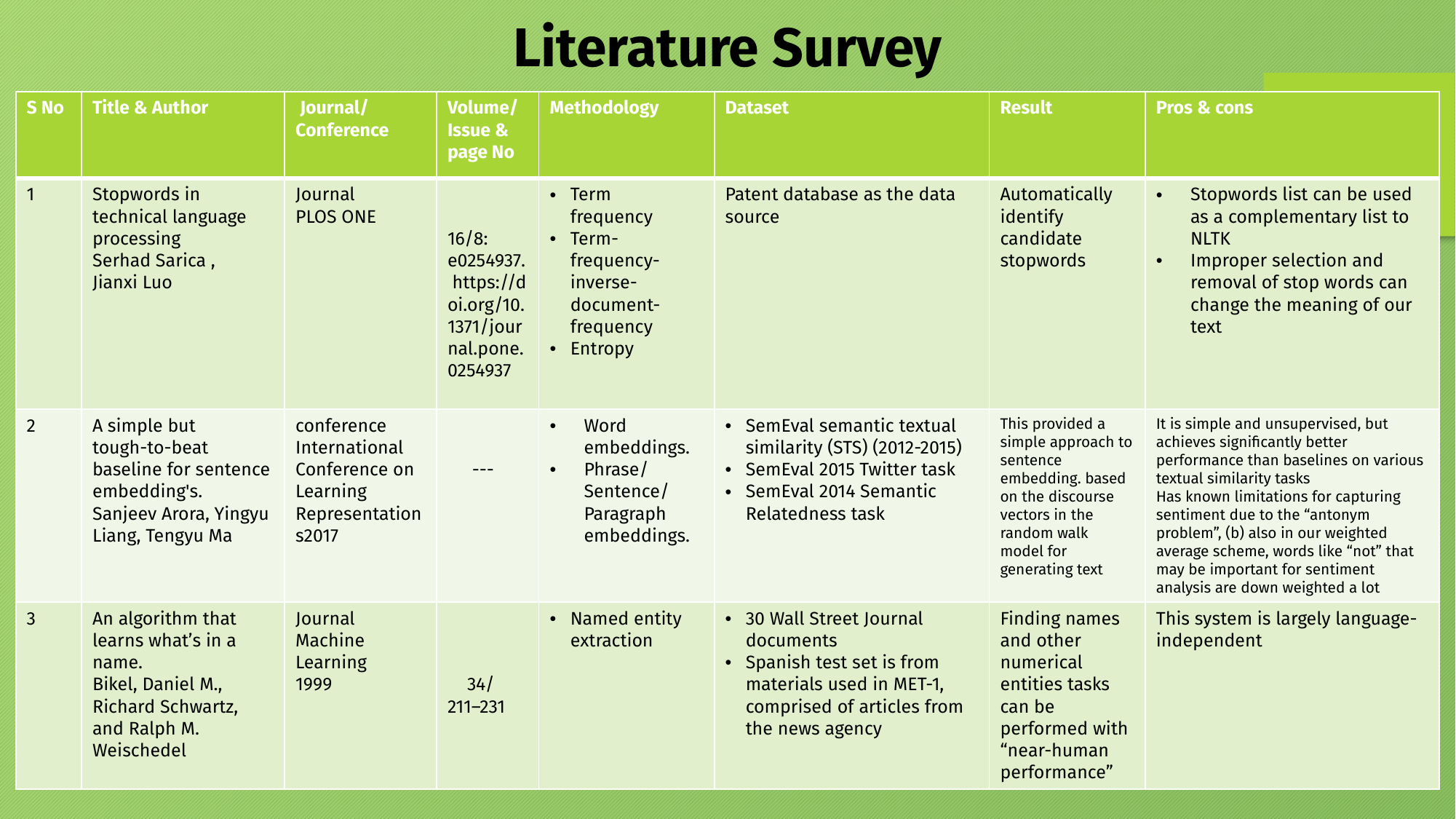

Literature Survey
| S No | Title & Author | Journal/ Conference | Volume/ Issue & page No | Methodology | Dataset | Result | Pros & cons |
| --- | --- | --- | --- | --- | --- | --- | --- |
| 1 | Stopwords in technical language processing Serhad Sarica , Jianxi Luo | Journal PLOS ONE | 16/8: e0254937. https://doi.org/10.1371/journal.pone.0254937 | Term frequency  Term-frequency-inverse-document-frequency Entropy | Patent database as the data source | Automatically identify candidate stopwords | Stopwords list can be used as a complementary list to NLTK Improper selection and removal of stop words can change the meaning of our text |
| 2 | A simple but tough-to-beat baseline for sentence embedding's. Sanjeev Arora, Yingyu Liang, Tengyu Ma | conference International Conference on Learning Representations2017 | --- | Word embeddings. Phrase/Sentence/Paragraph embeddings. | SemEval semantic textual similarity (STS) (2012-2015) SemEval 2015 Twitter task SemEval 2014 Semantic Relatedness task | This provided a simple approach to sentence embedding. based on the discourse vectors in the random walk model for generating text | It is simple and unsupervised, but achieves significantly better performance than baselines on various textual similarity tasks Has known limitations for capturing sentiment due to the “antonym problem”, (b) also in our weighted average scheme, words like “not” that may be important for sentiment analysis are down weighted a lot |
| 3 | An algorithm that learns what’s in a name. Bikel, Daniel M., Richard Schwartz, and Ralph M. Weischedel | Journal Machine Learning 1999 | 34/ 211–231 | Named entity extraction | 30 Wall Street Journal documents Spanish test set is from materials used in MET-1, comprised of articles from the news agency | Finding names and other numerical entities tasks can be performed with “near-human performance” | This system is largely language-independent |